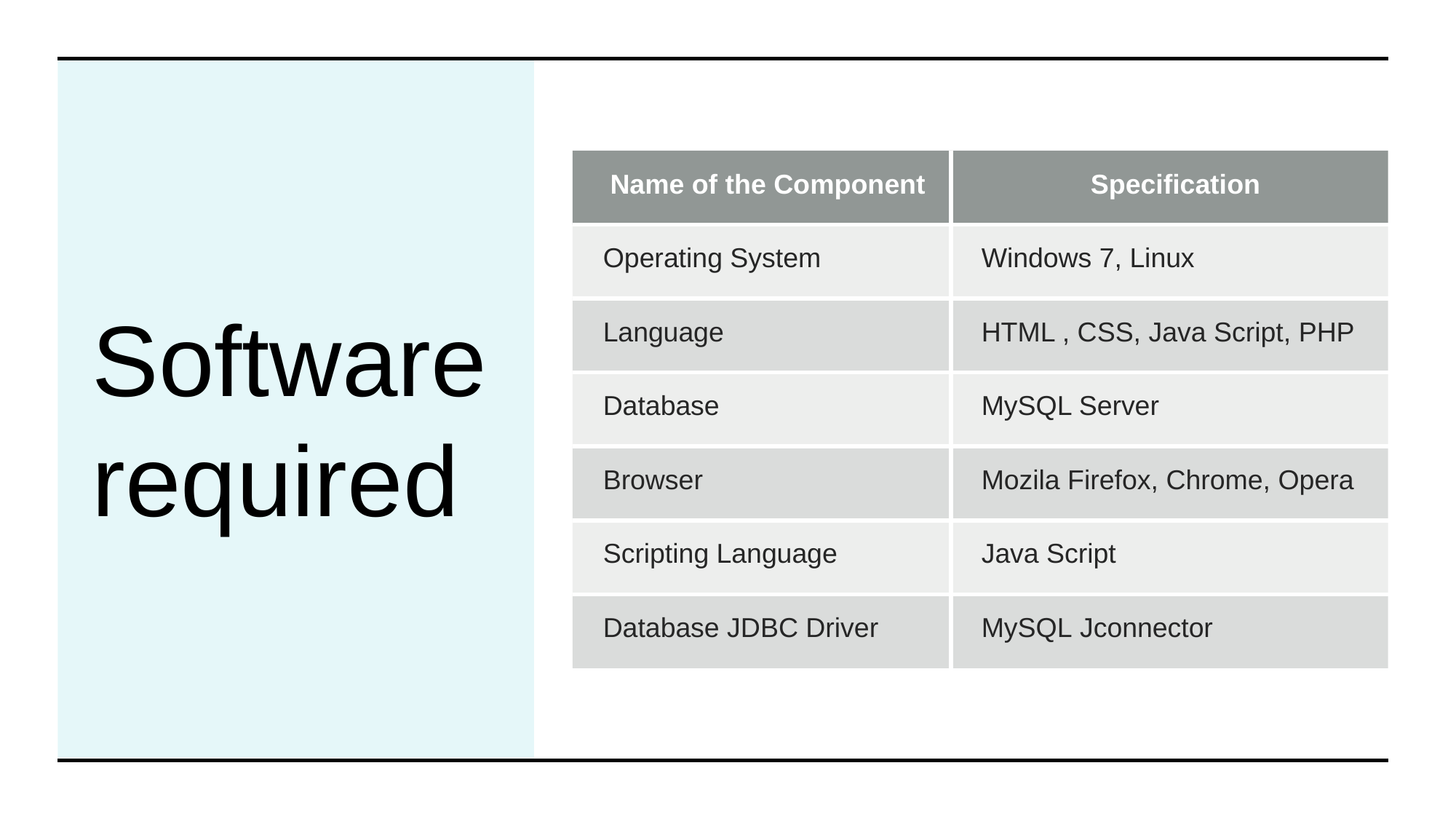

# Software required
| Name of the Component​ | Specification​ |
| --- | --- |
| Operating System​ | Windows 7, Linux​ |
| Language​ | HTML , CSS, Java Script, PHP​ |
| Database ​ | MySQL Server​ |
| Browser​ | Mozila Firefox, Chrome, Opera​ |
| Scripting Language​ | Java Script​ |
| Database JDBC Driver​ | MySQL Jconnector​ |